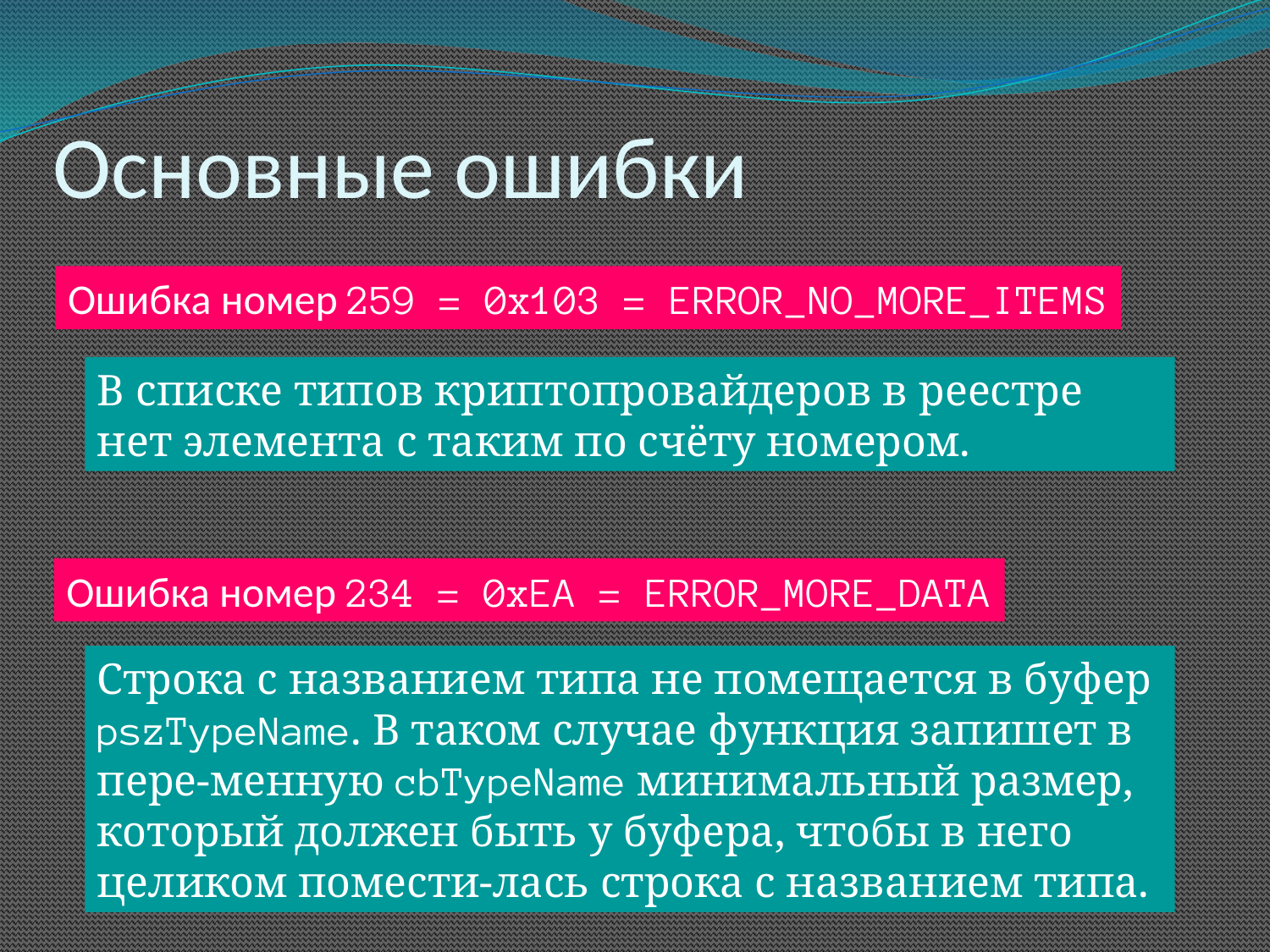

# Основные ошибки
Ошибка номер 259 = 0x103 = ERROR_NO_MORE_ITEMS
В списке типов криптопровайдеров в реестре нет элемента с таким по счёту номером.
Ошибка номер 234 = 0xEA = ERROR_MORE_DATA
Строка с названием типа не помещается в буфер pszTypeName. В таком случае функция запишет в пере-менную cbTypeName минимальный размер, который должен быть у буфера, чтобы в него целиком помести-лась строка с названием типа.